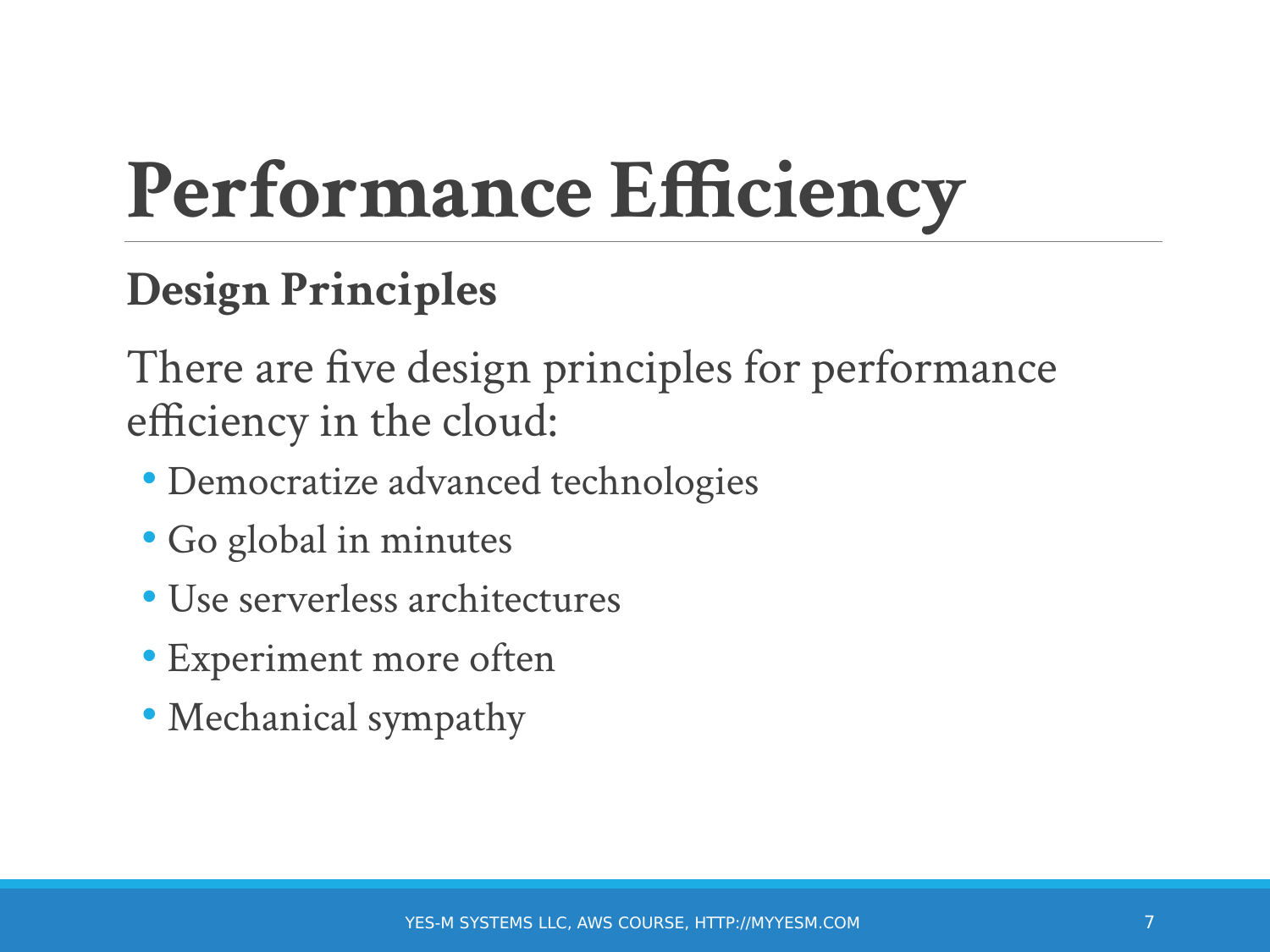

# Performance Efficiency
Design Principles
There are five design principles for performance efficiency in the cloud:
Democratize advanced technologies
Go global in minutes
Use serverless architectures
Experiment more often
Mechanical sympathy

Yes-M Systems LLC, AWS Course, http://myyesm.com
7